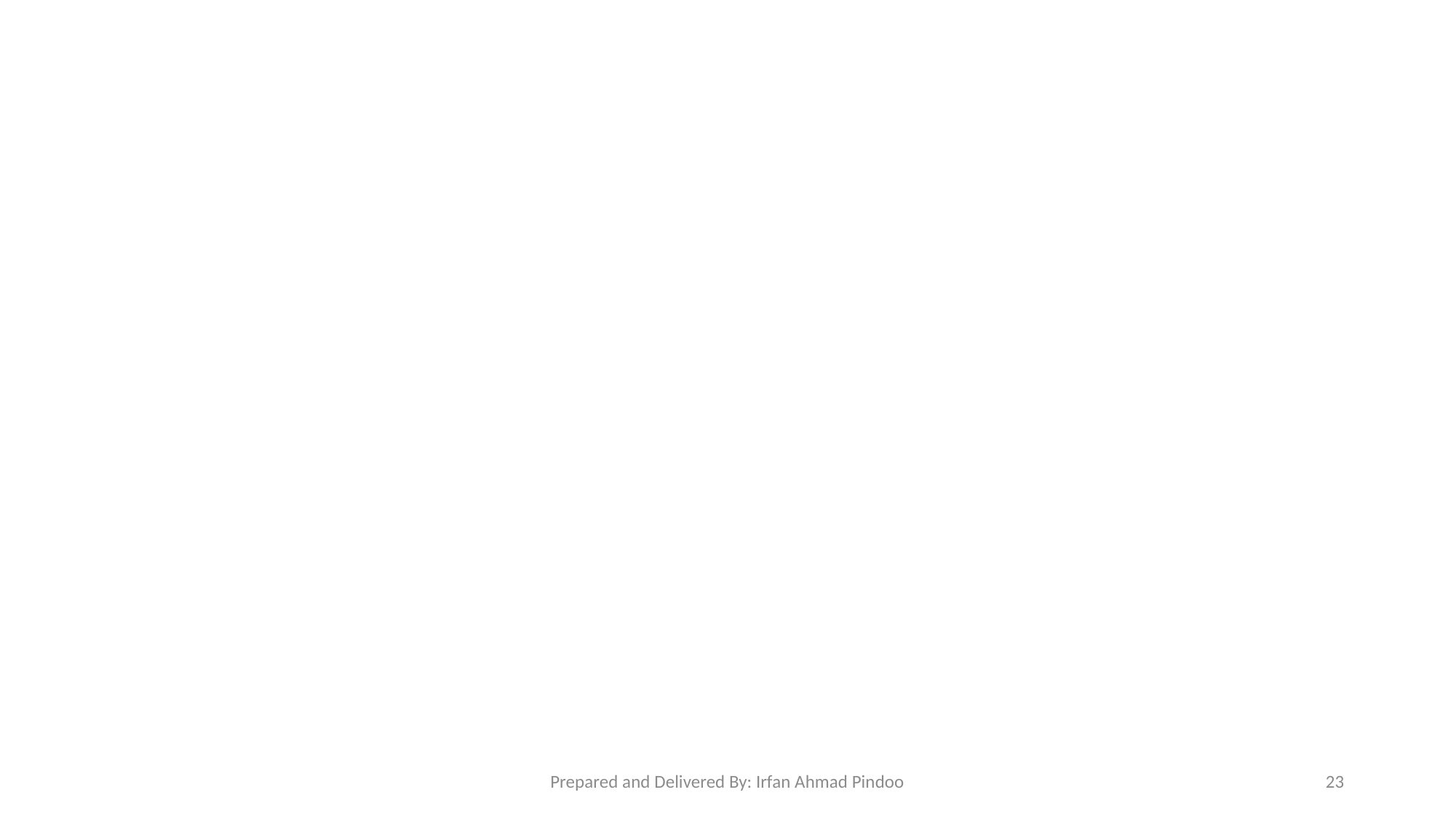

#

Prepared and Delivered By: Irfan Ahmad Pindoo
23